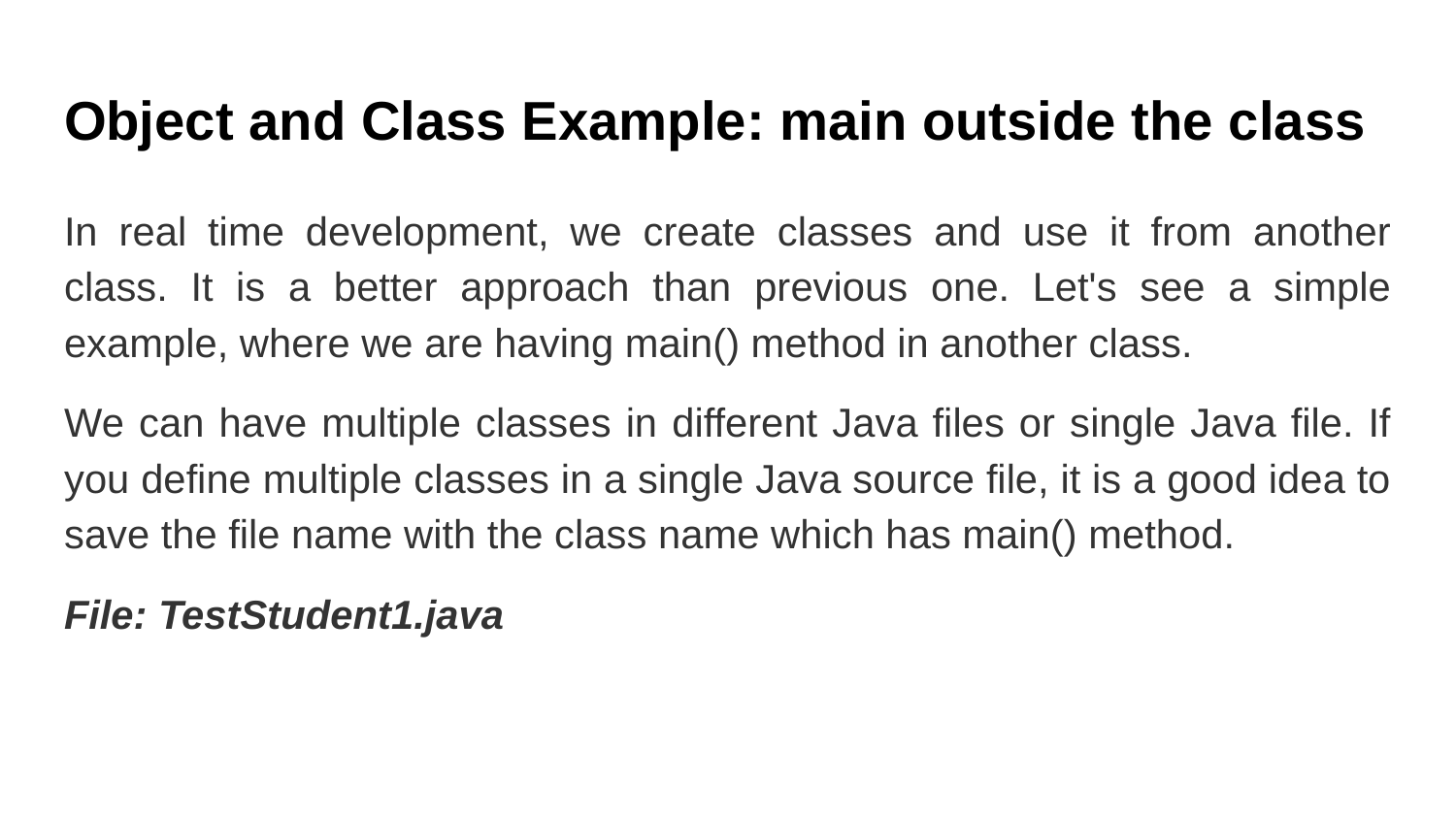

# Object and Class Example: main outside the class
In real time development, we create classes and use it from another class. It is a better approach than previous one. Let's see a simple example, where we are having main() method in another class.
We can have multiple classes in different Java files or single Java file. If you define multiple classes in a single Java source file, it is a good idea to save the file name with the class name which has main() method.
File: TestStudent1.java